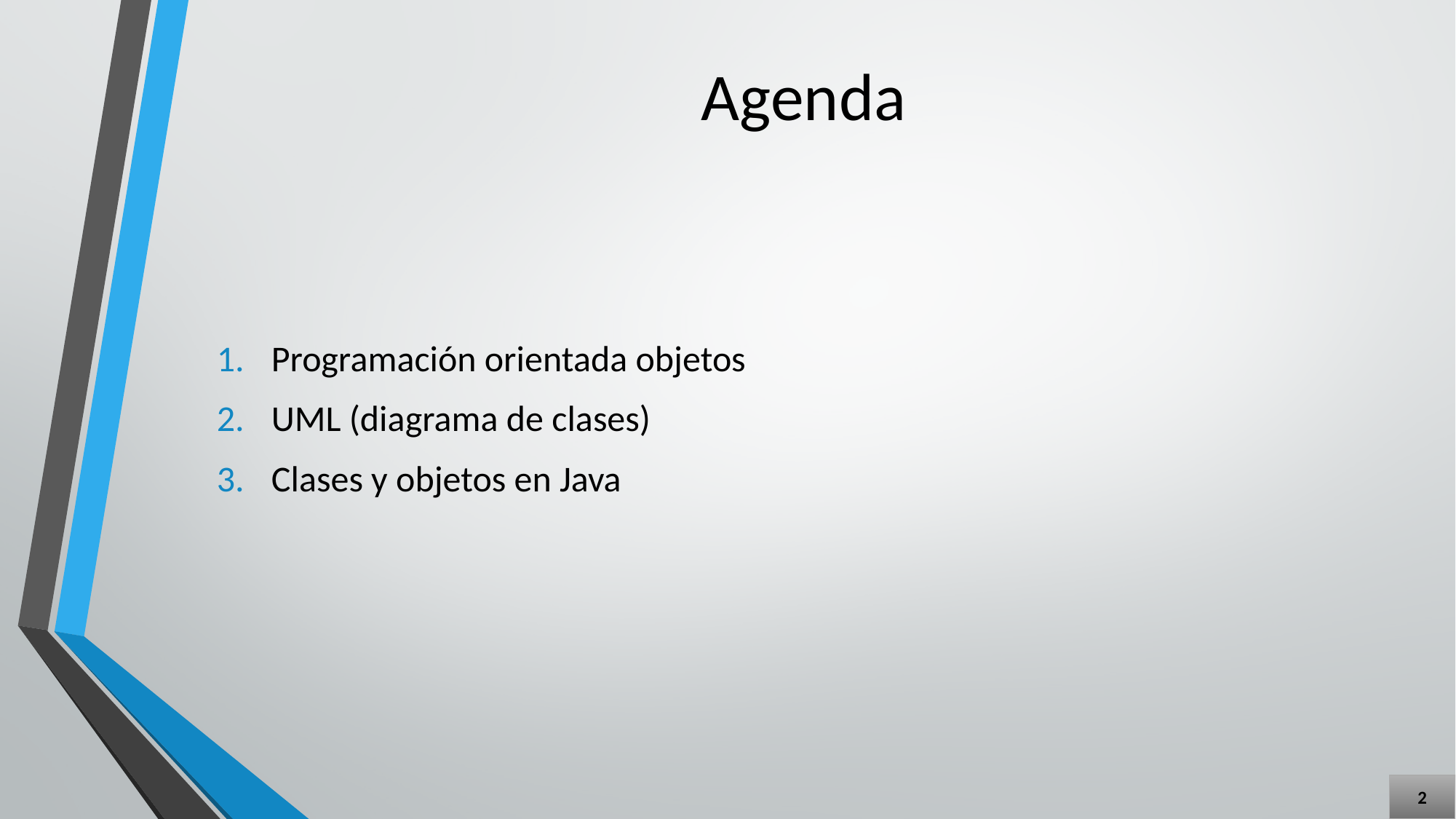

# Agenda
Programación orientada objetos
UML (diagrama de clases)
Clases y objetos en Java

2